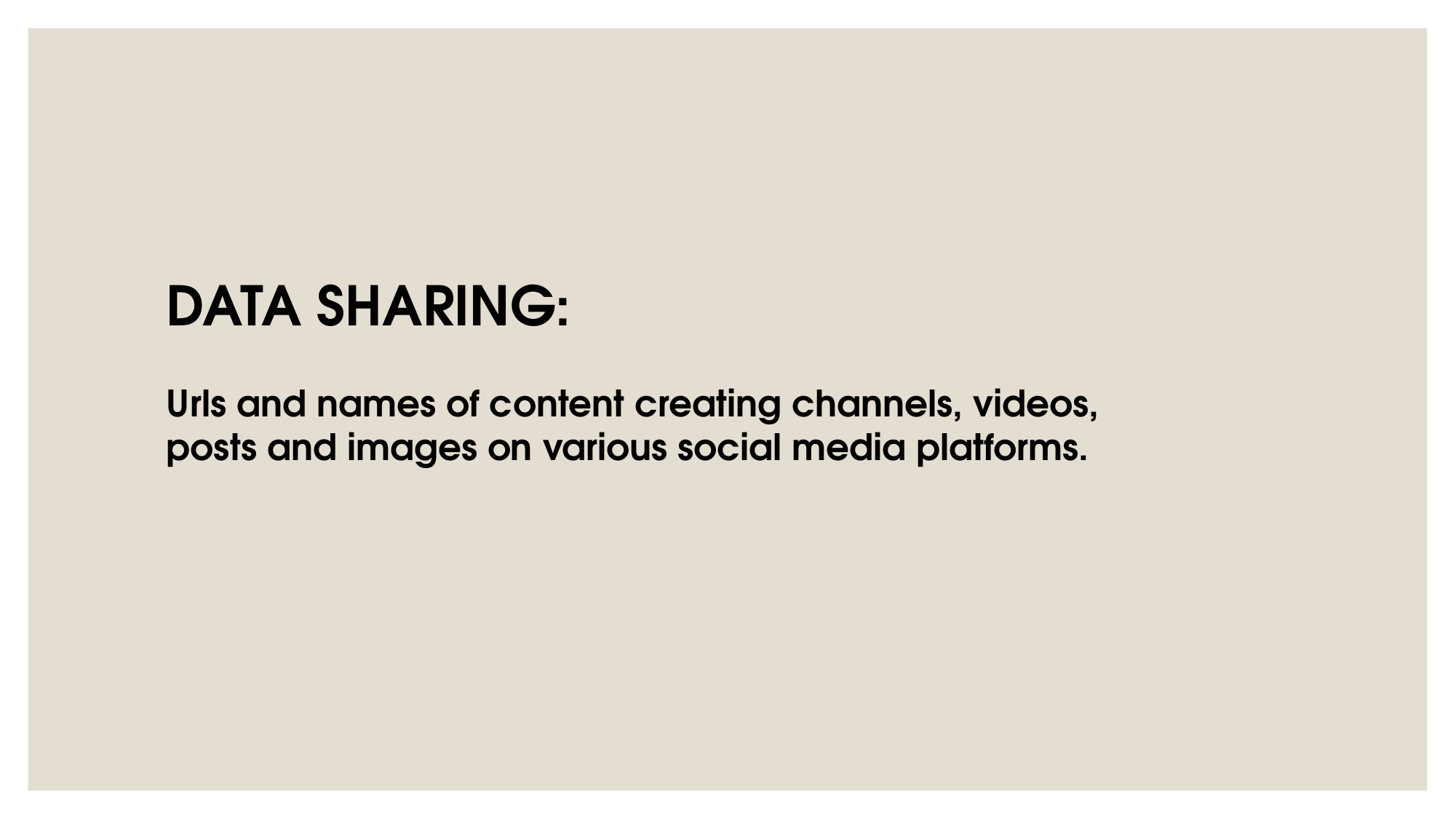

DATA SHARING:

Urls and names of content creating channels, videos, posts and images on various social media platforms.